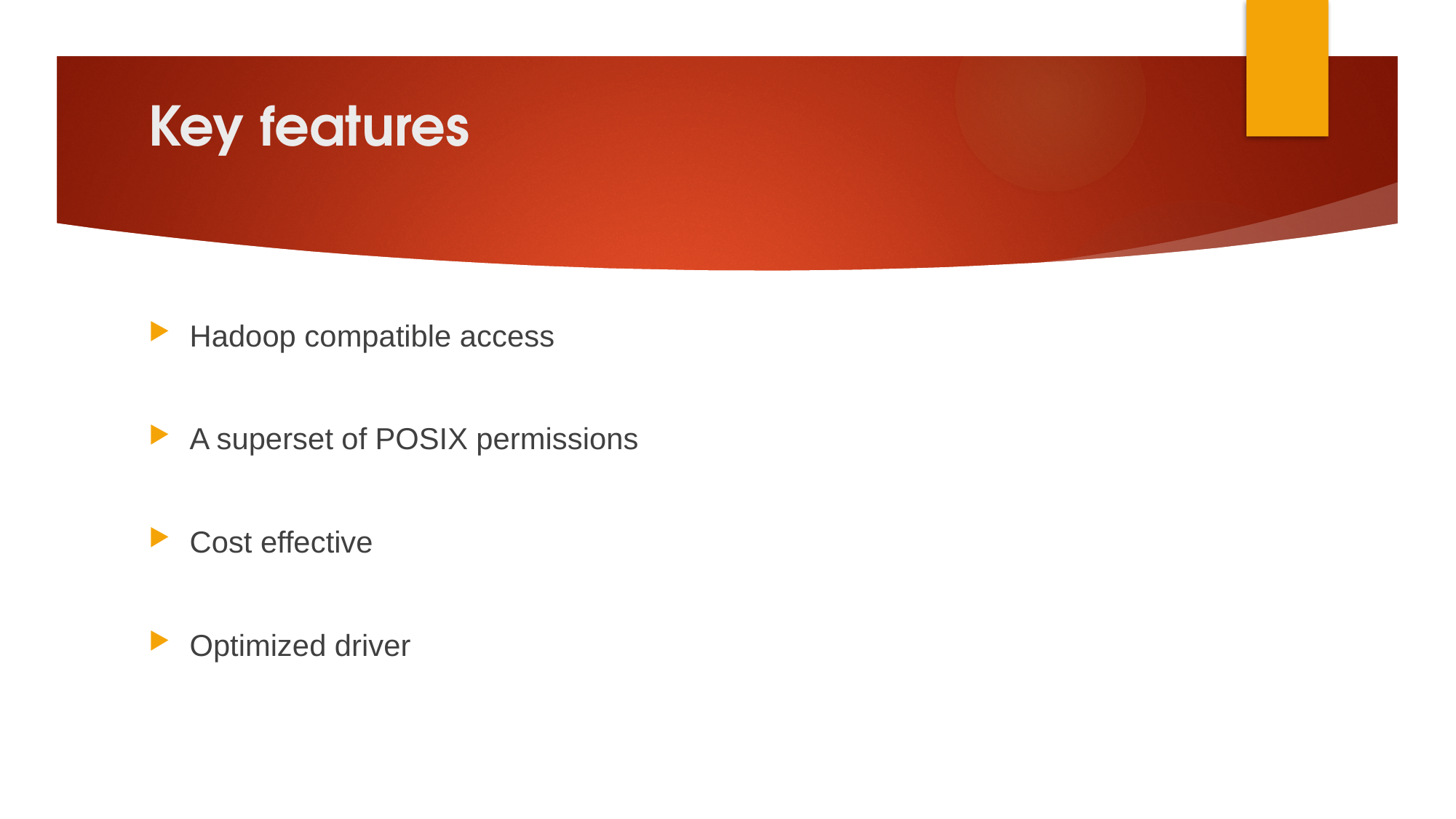

# Key features
Hadoop compatible access

A superset of POSIX permissions

Cost effective

Optimized driver